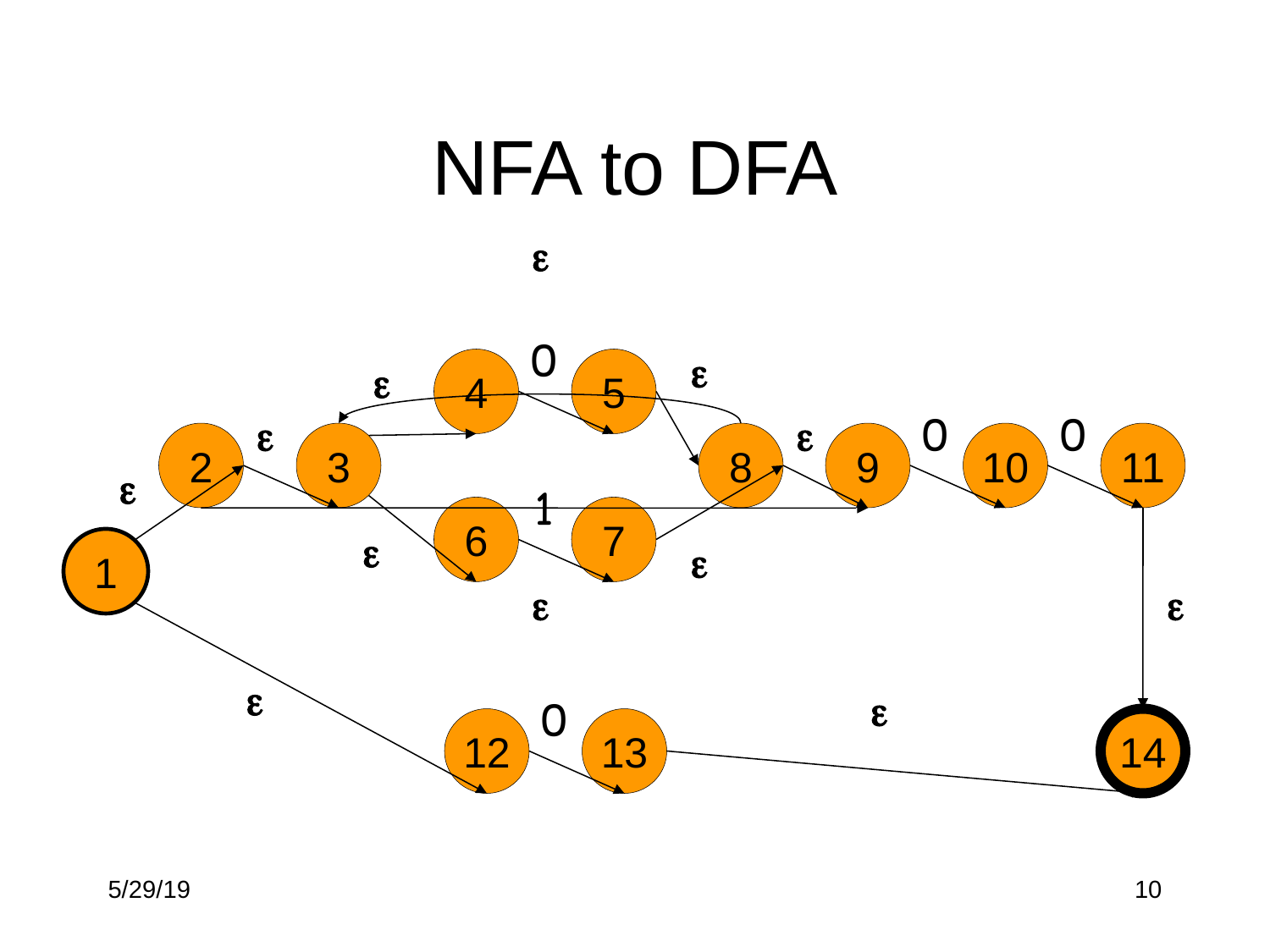

# NFA to DFA
ε
0
ε
ε
4
5
ε
ε
0
0
2
3
8
9
10
11
ε
1
6
7
ε
1
ε
ε
ε
ε
ε
0
12
13
14
5/29/19
10